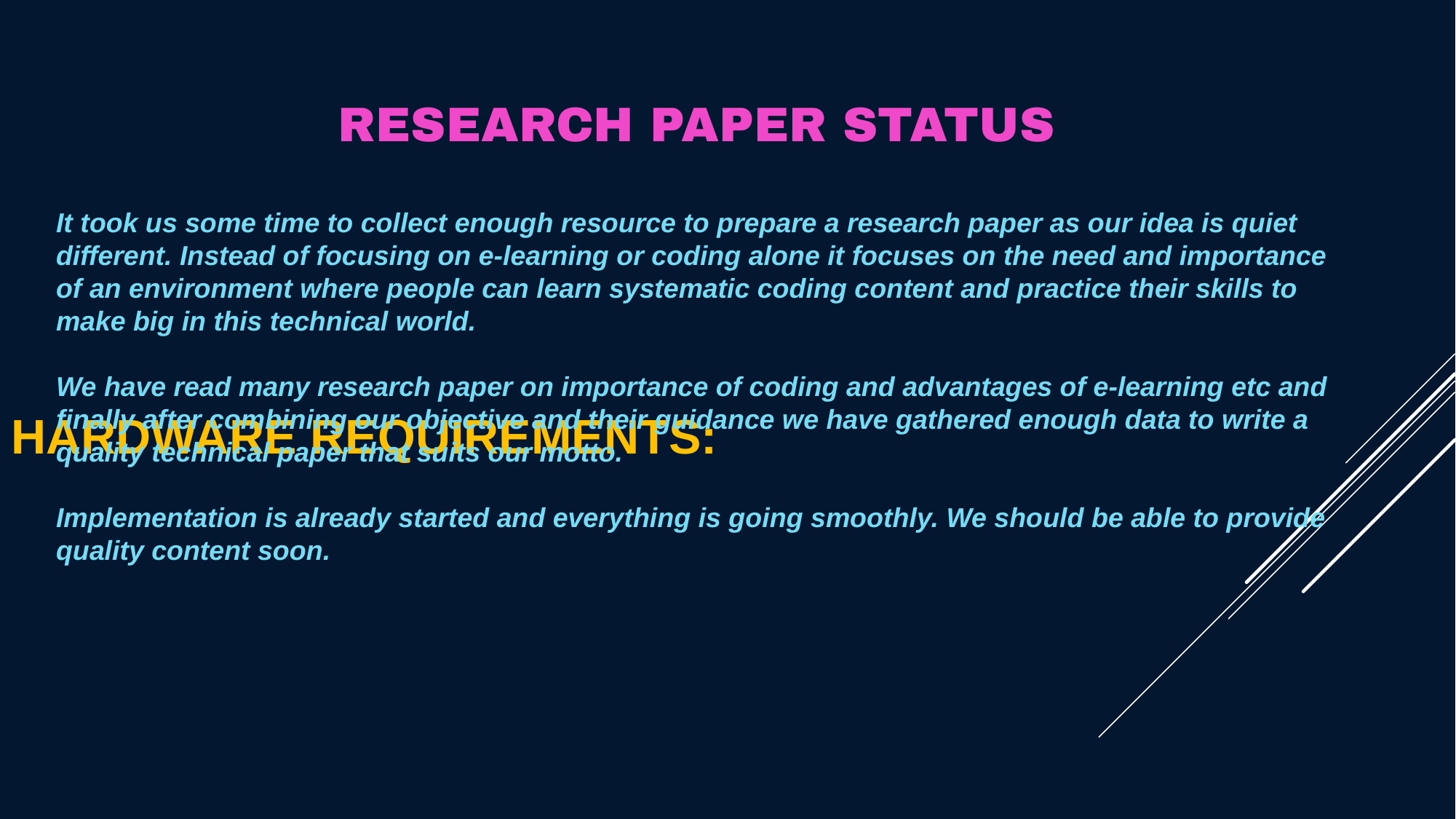

RESEARCH PAPER STATUS
It took us some time to collect enough resource to prepare a research paper as our idea is quiet different. Instead of focusing on e-learning or coding alone it focuses on the need and importance of an environment where people can learn systematic coding content and practice their skills to make big in this technical world.

We have read many research paper on importance of coding and advantages of e-learning etc and finally after combining our objective and their guidance we have gathered enough data to write a quality technical paper that suits our motto.

Implementation is already started and everything is going smoothly. We should be able to provide quality content soon.

HARDWARE REQUIREMENTS: